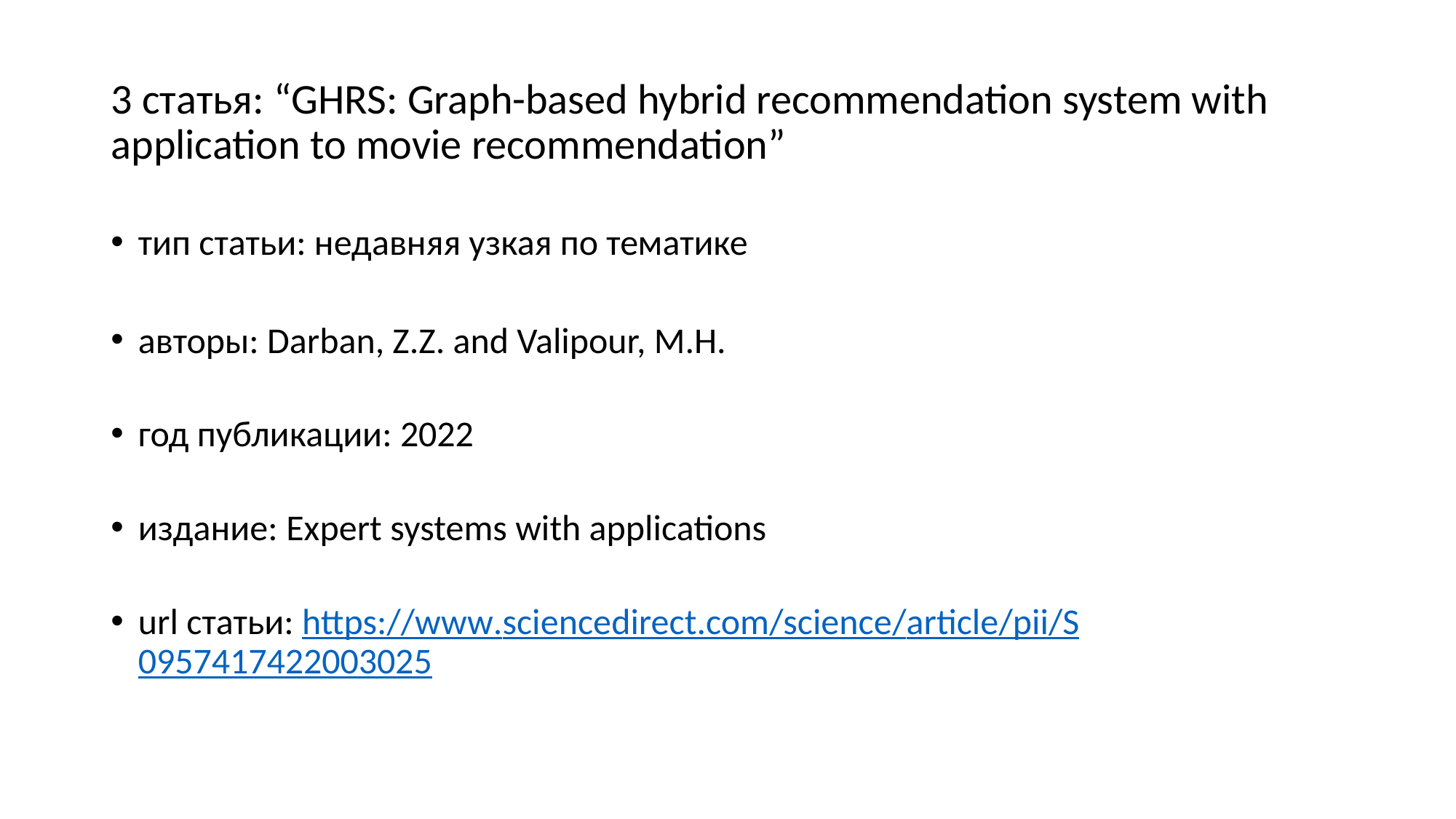

# 3 статья: “GHRS: Graph-based hybrid recommendation system with application to movie recommendation”
тип статьи: недавняя узкая по тематике
авторы: Darban, Z.Z. and Valipour, M.H.
год публикации: 2022
издание: Expert systems with applications
url статьи: https://www.sciencedirect.com/science/article/pii/S0957417422003025